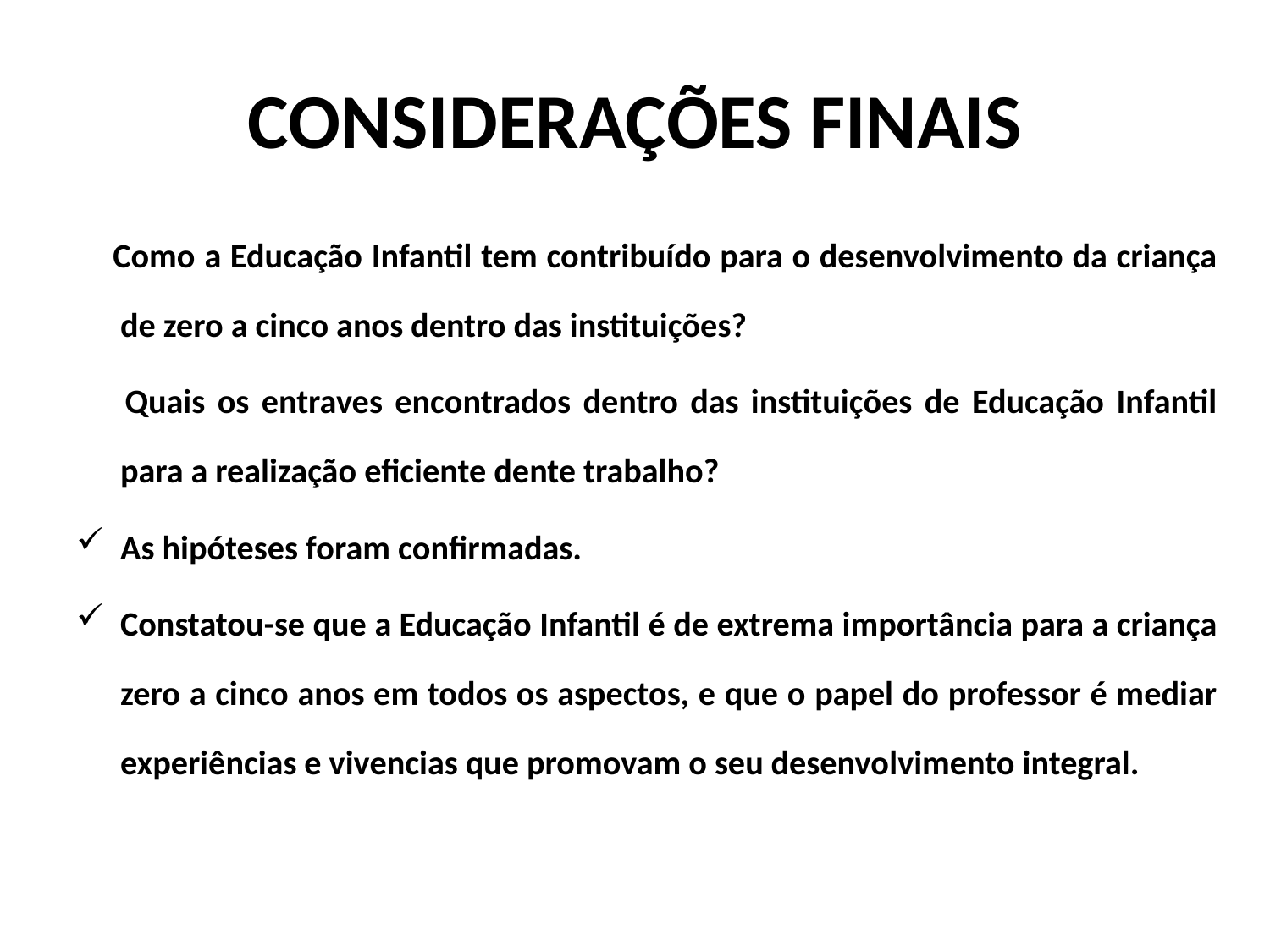

# CONSIDERAÇÕES FINAIS
    Como a Educação Infantil tem contribuído para o desenvolvimento da criança de zero a cinco anos dentro das instituições?
    Quais os entraves encontrados dentro das instituições de Educação Infantil para a realização eficiente dente trabalho?
As hipóteses foram confirmadas.
Constatou-se que a Educação Infantil é de extrema importância para a criança zero a cinco anos em todos os aspectos, e que o papel do professor é mediar experiências e vivencias que promovam o seu desenvolvimento integral.